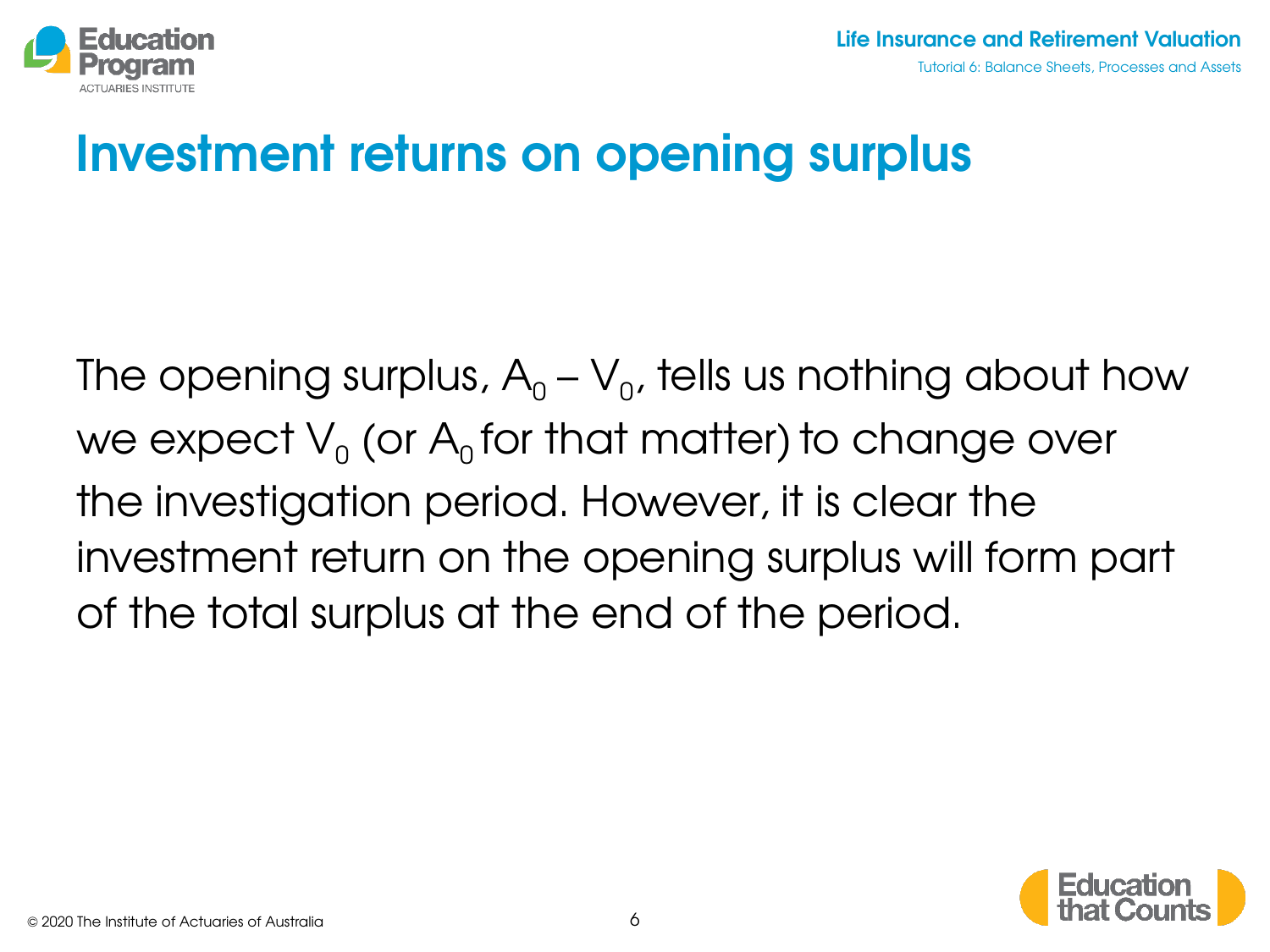

# Investment returns on opening surplus

The opening surplus, A0 – V0, tells us nothing about how we expect V0 (or A0 for that matter) to change over the investigation period. However, it is clear the investment return on the opening surplus will form part of the total surplus at the end of the period.